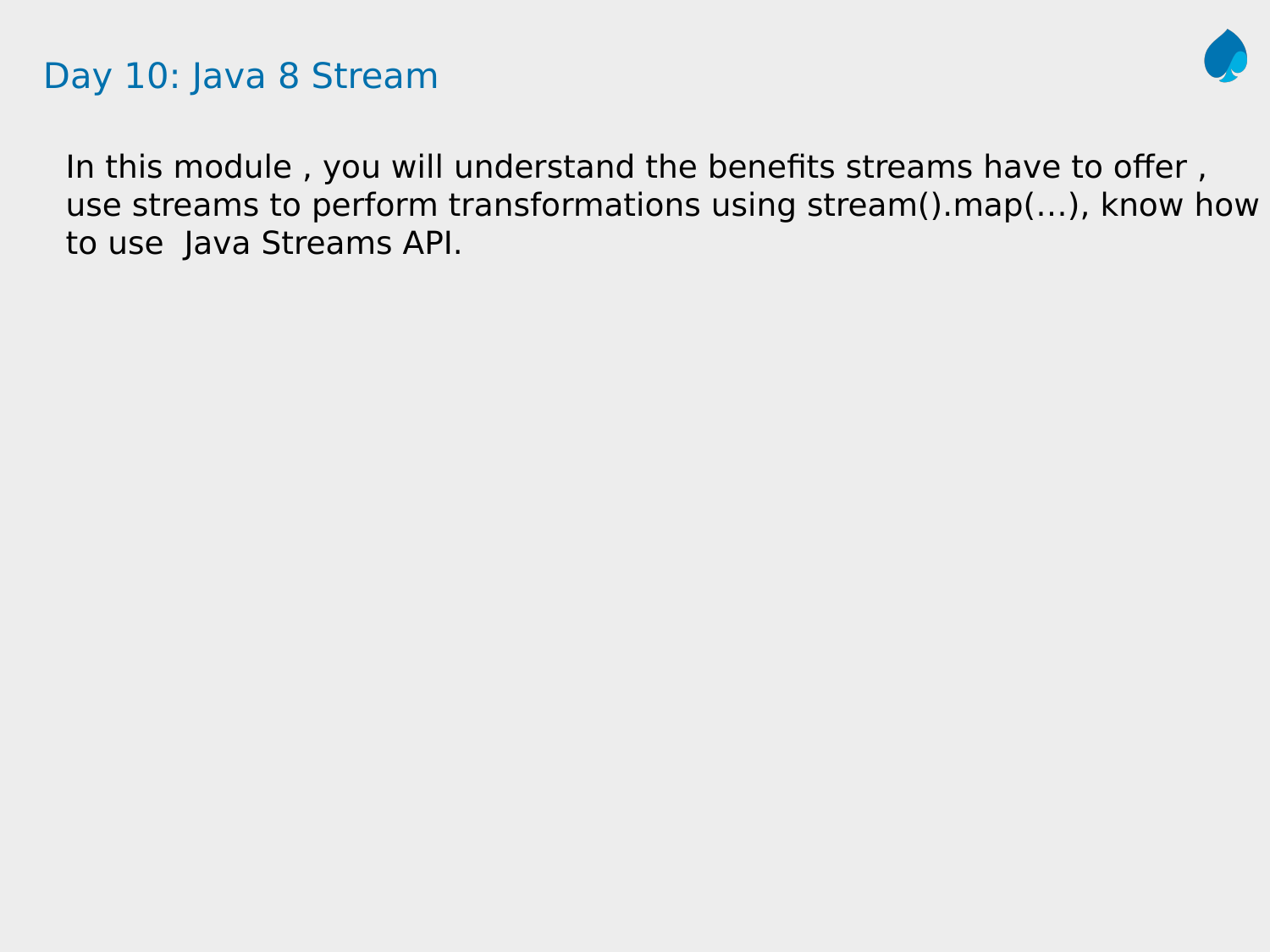

# Day 10: Java 8 Stream
In this module , you will understand the benefits streams have to offer , use streams to perform transformations using stream().map(…), know how to use  Java Streams API.